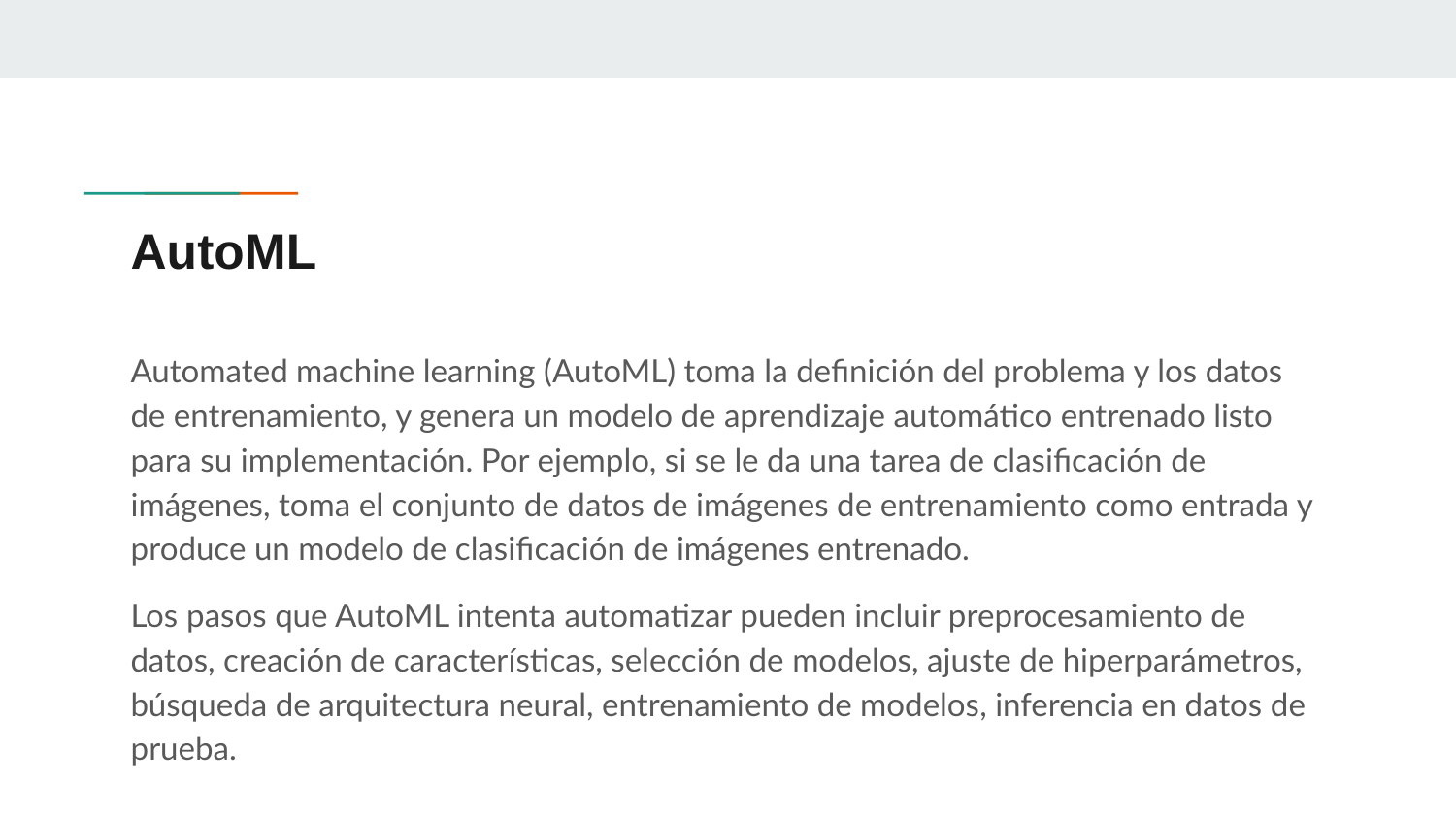

# AutoML
Automated machine learning (AutoML) toma la definición del problema y los datos de entrenamiento, y genera un modelo de aprendizaje automático entrenado listo para su implementación. Por ejemplo, si se le da una tarea de clasificación de imágenes, toma el conjunto de datos de imágenes de entrenamiento como entrada y produce un modelo de clasificación de imágenes entrenado.
Los pasos que AutoML intenta automatizar pueden incluir preprocesamiento de datos, creación de características, selección de modelos, ajuste de hiperparámetros, búsqueda de arquitectura neural, entrenamiento de modelos, inferencia en datos de prueba.